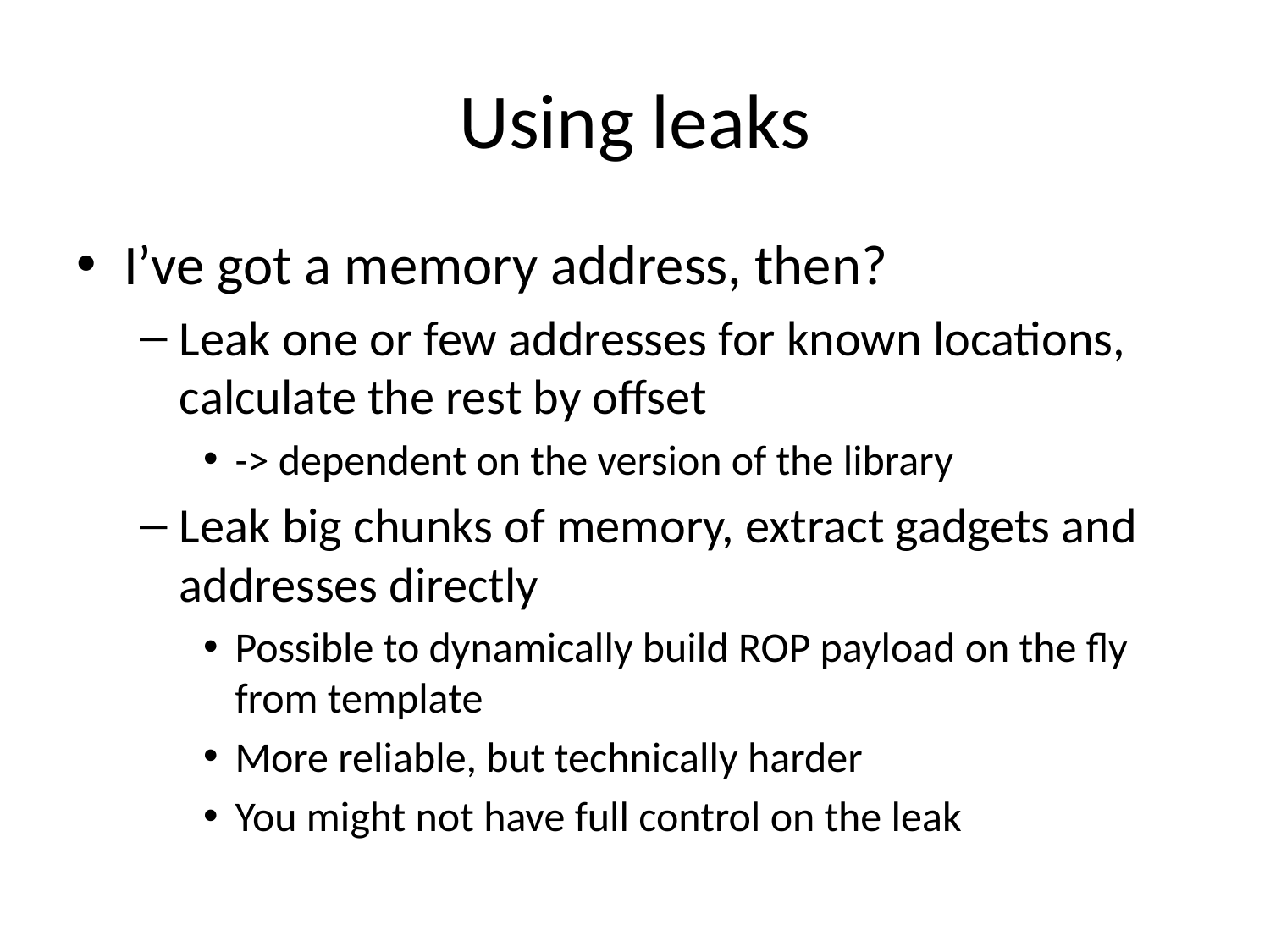

# Using leaks
I’ve got a memory address, then?
Leak one or few addresses for known locations, calculate the rest by offset
-> dependent on the version of the library
Leak big chunks of memory, extract gadgets and addresses directly
Possible to dynamically build ROP payload on the fly from template
More reliable, but technically harder
You might not have full control on the leak